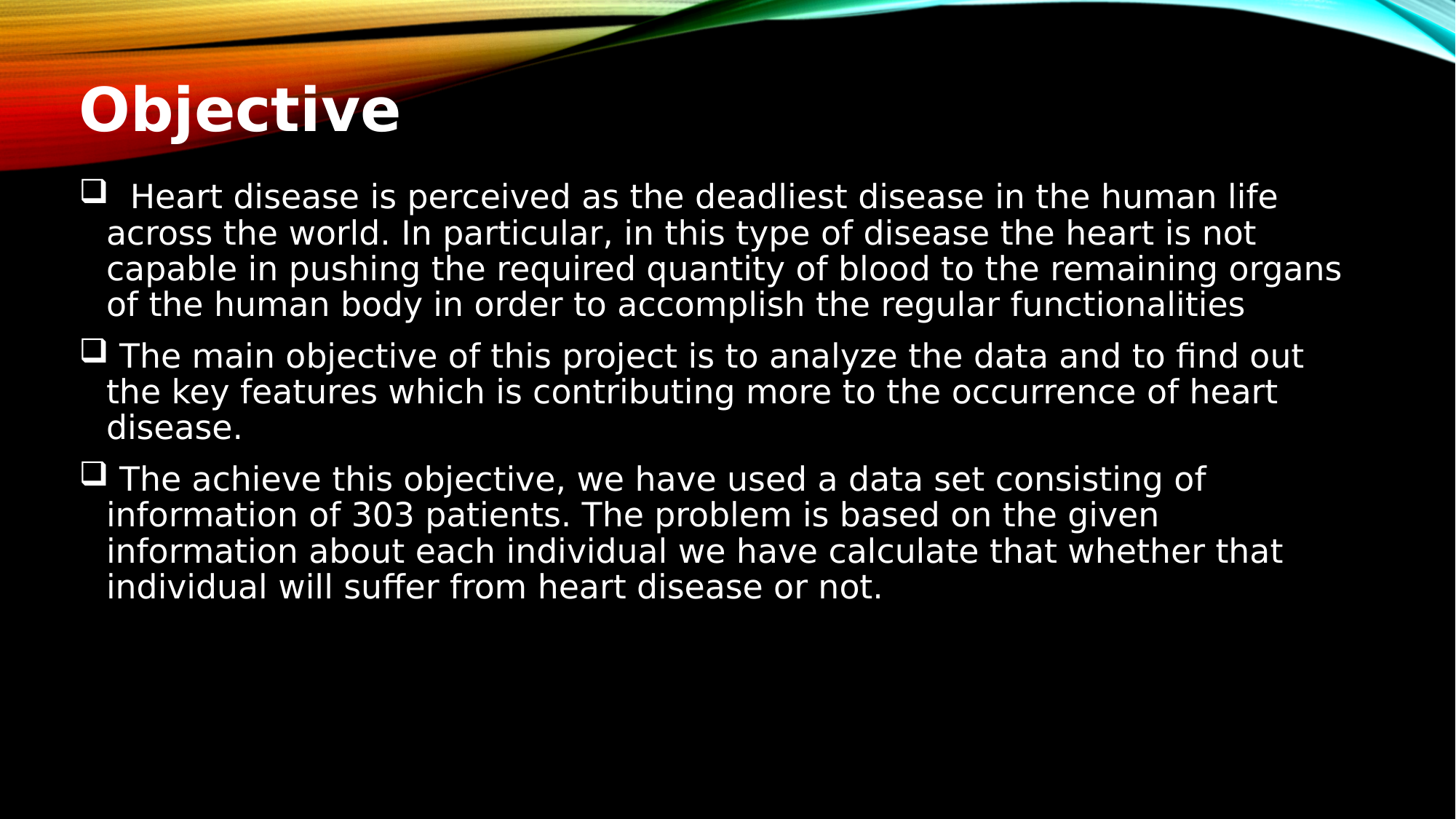

# Objective
  Heart disease is perceived as the deadliest disease in the human life across the world. In particular, in this type of disease the heart is not capable in pushing the required quantity of blood to the remaining organs of the human body in order to accomplish the regular functionalities
 The main objective of this project is to analyze the data and to find out the key features which is contributing more to the occurrence of heart disease.
 The achieve this objective, we have used a data set consisting of information of 303 patients. The problem is based on the given information about each individual we have calculate that whether that individual will suffer from heart disease or not.